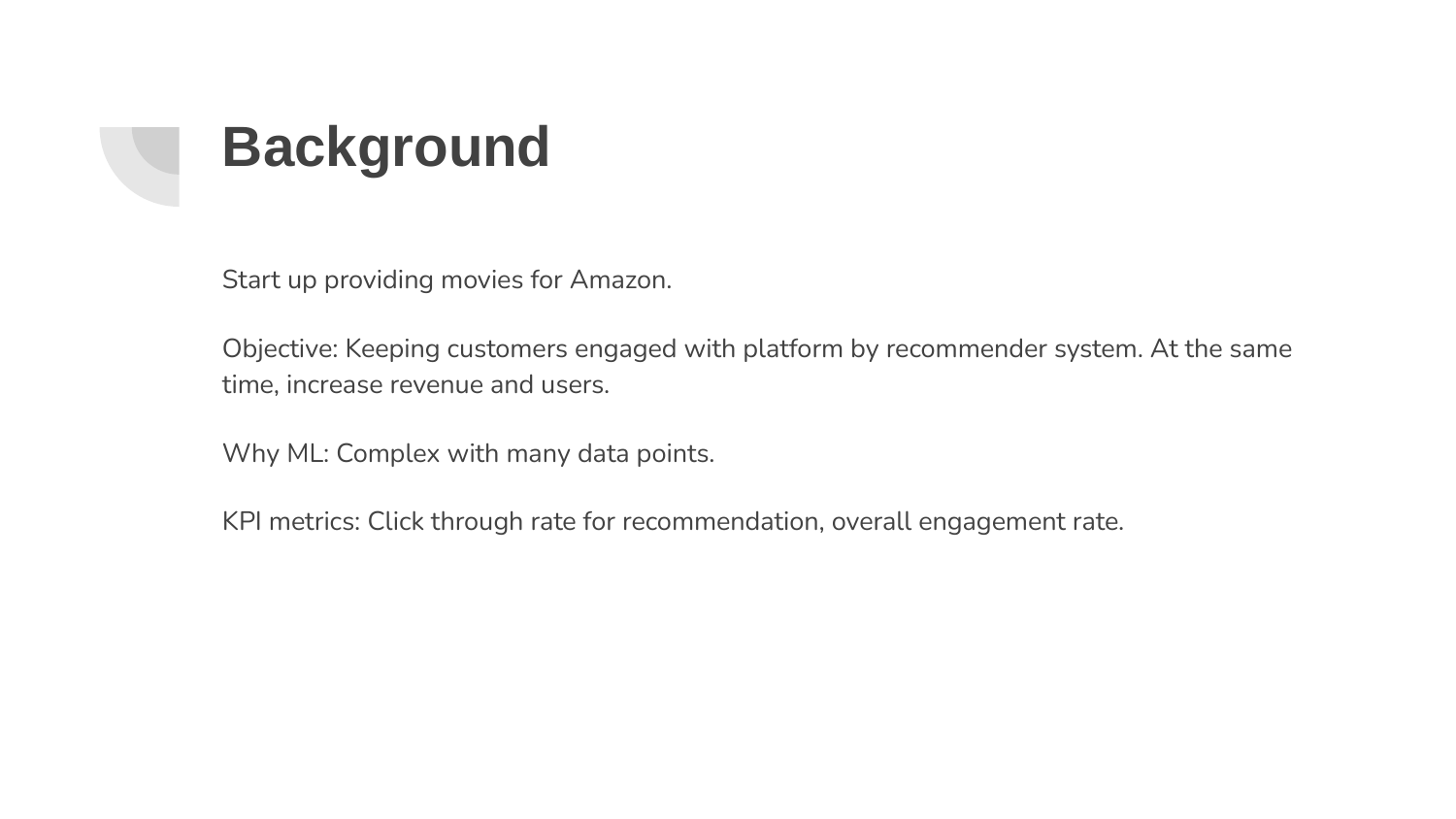

# Background
Start up providing movies for Amazon.
Objective: Keeping customers engaged with platform by recommender system. At the same time, increase revenue and users.
Why ML: Complex with many data points.
KPI metrics: Click through rate for recommendation, overall engagement rate.